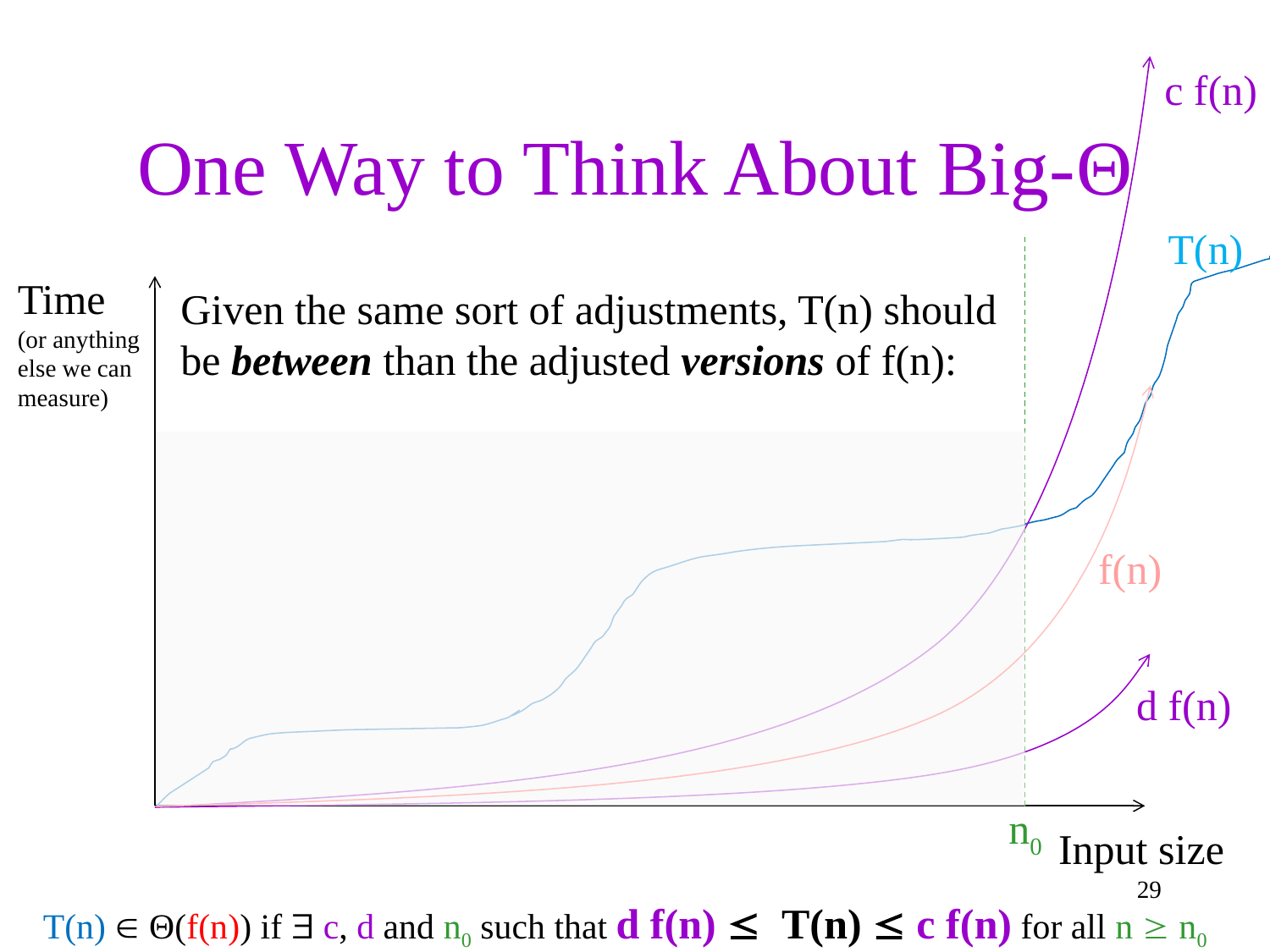

c f(n)
# One Way to Think About Big-Θ
T(n)

Time
(or anything
else we can
measure)
Given the same sort of adjustments, T(n) should
be between than the adjusted versions of f(n):

f(n)

d f(n)
n0
Input size
29
T(n) ∈ Θ(f(n)) if ∃ c, d and n0 such that d f(n) ≤  T(n) ≤ c f(n) for all n ≥ n0